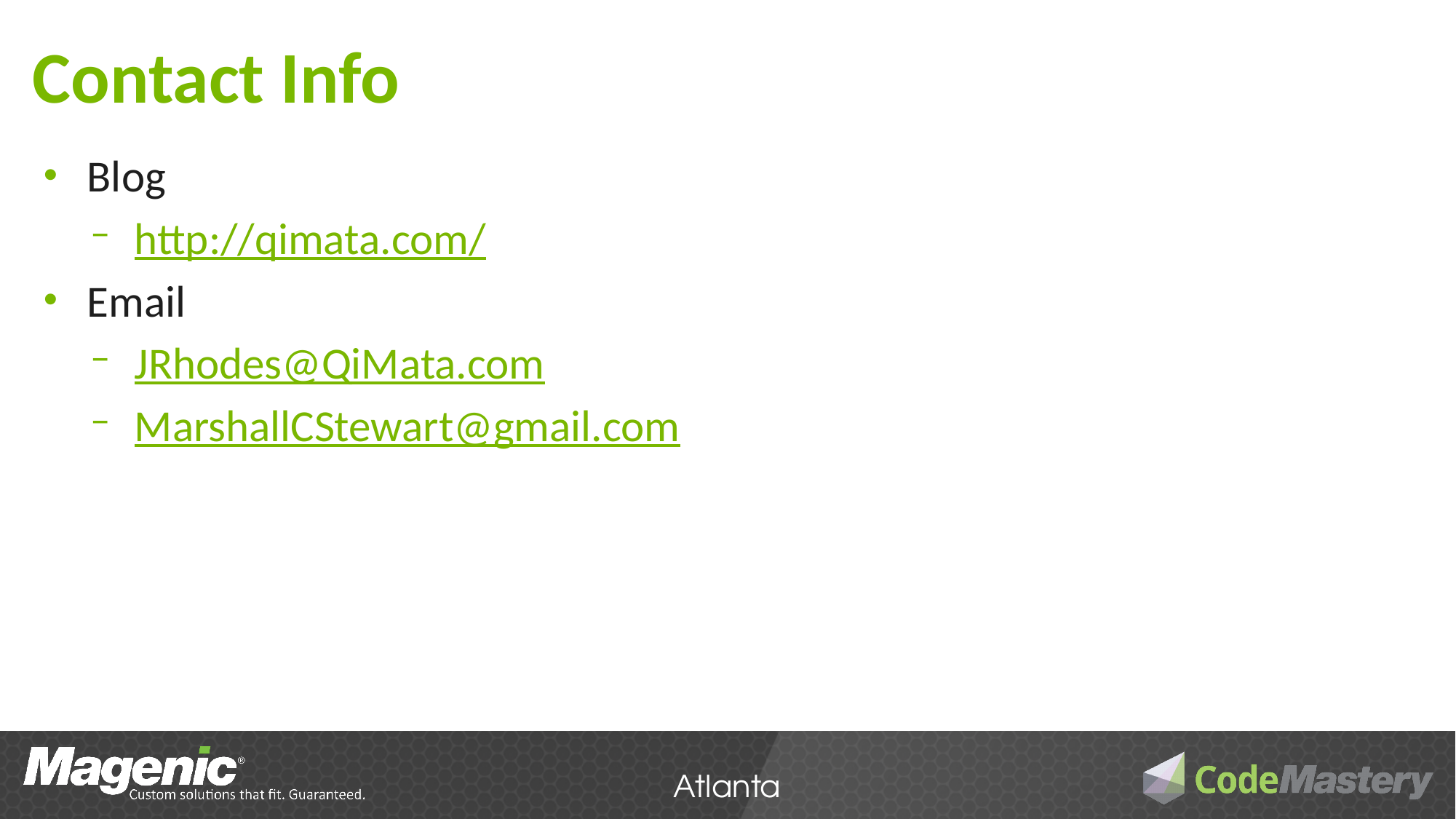

# Contact Info
Blog
http://qimata.com/
Email
JRhodes@QiMata.com
MarshallCStewart@gmail.com